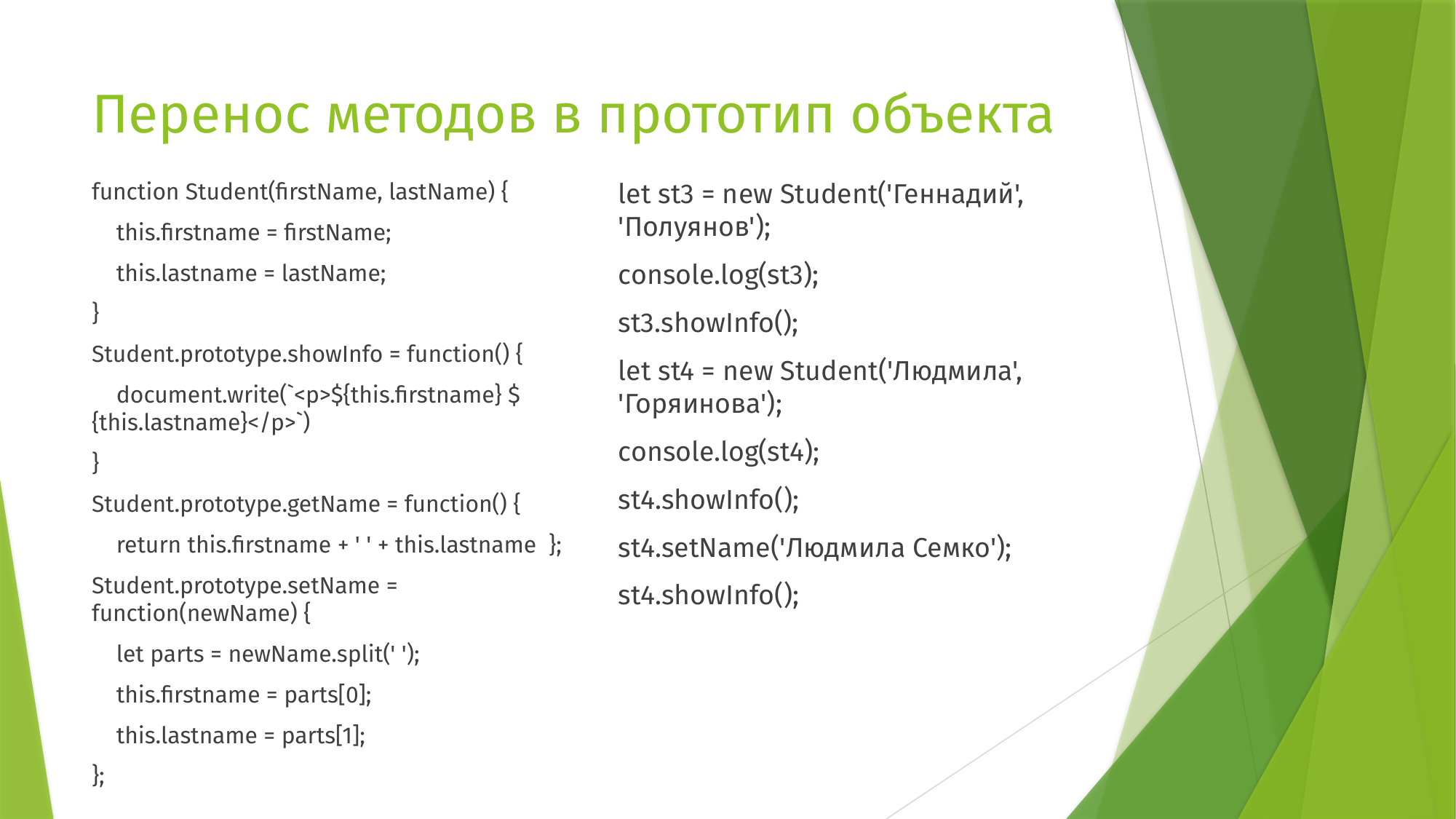

# Перенос методов в прототип объекта
function Student(firstName, lastName) {
    this.firstname = firstName;
    this.lastname = lastName;
}
Student.prototype.showInfo = function() {
    document.write(`<p>${this.firstname} ${this.lastname}</p>`)
}
Student.prototype.getName = function() {
    return this.firstname + ' ' + this.lastname  };
Student.prototype.setName = function(newName) {
    let parts = newName.split(' ');
    this.firstname = parts[0];
    this.lastname = parts[1];
};
let st3 = new Student('Геннадий', 'Полуянов');
console.log(st3);
st3.showInfo();
let st4 = new Student('Людмила', 'Горяинова');
console.log(st4);
st4.showInfo();
st4.setName('Людмила Семко');
st4.showInfo();